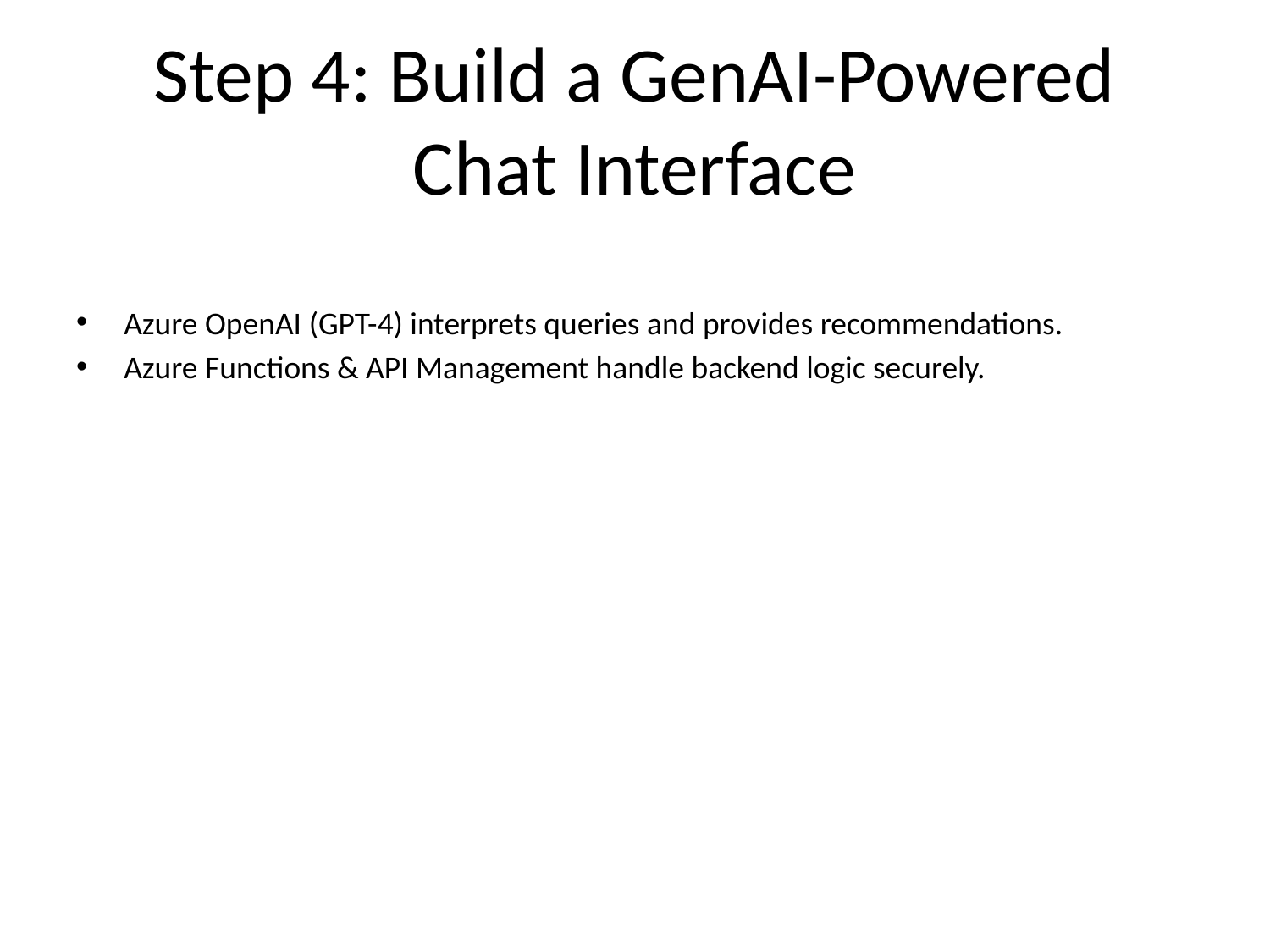

# Step 4: Build a GenAI-Powered Chat Interface

Azure OpenAI (GPT-4) interprets queries and provides recommendations.
Azure Functions & API Management handle backend logic securely.